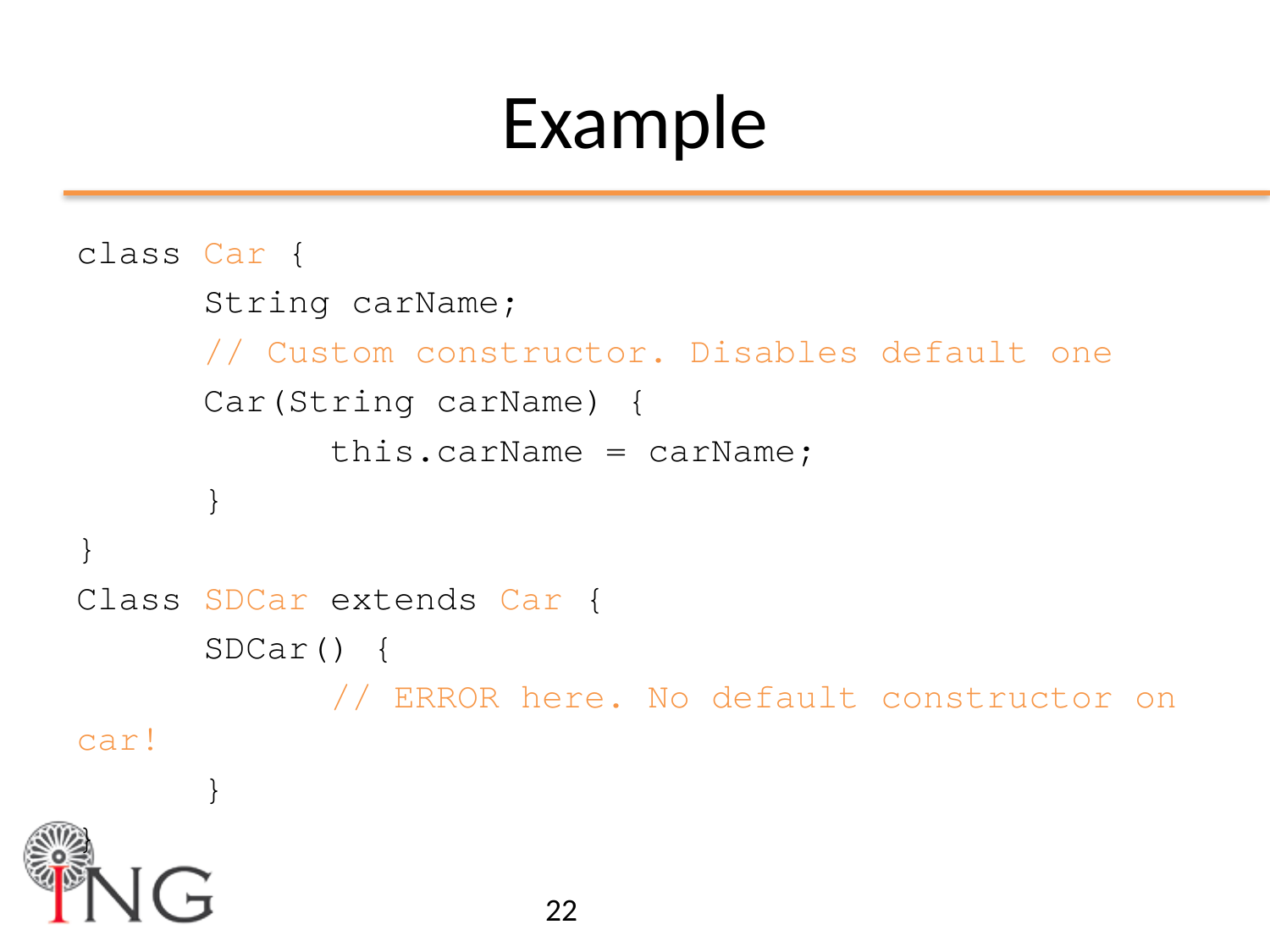

# Example
class Car {
	String carName;
	// Custom constructor. Disables default one
	Car(String carName) {
		this.carName = carName;
	}
}
Class SDCar extends Car {
	SDCar() {
		// ERROR here. No default constructor on car!
	}
}

22